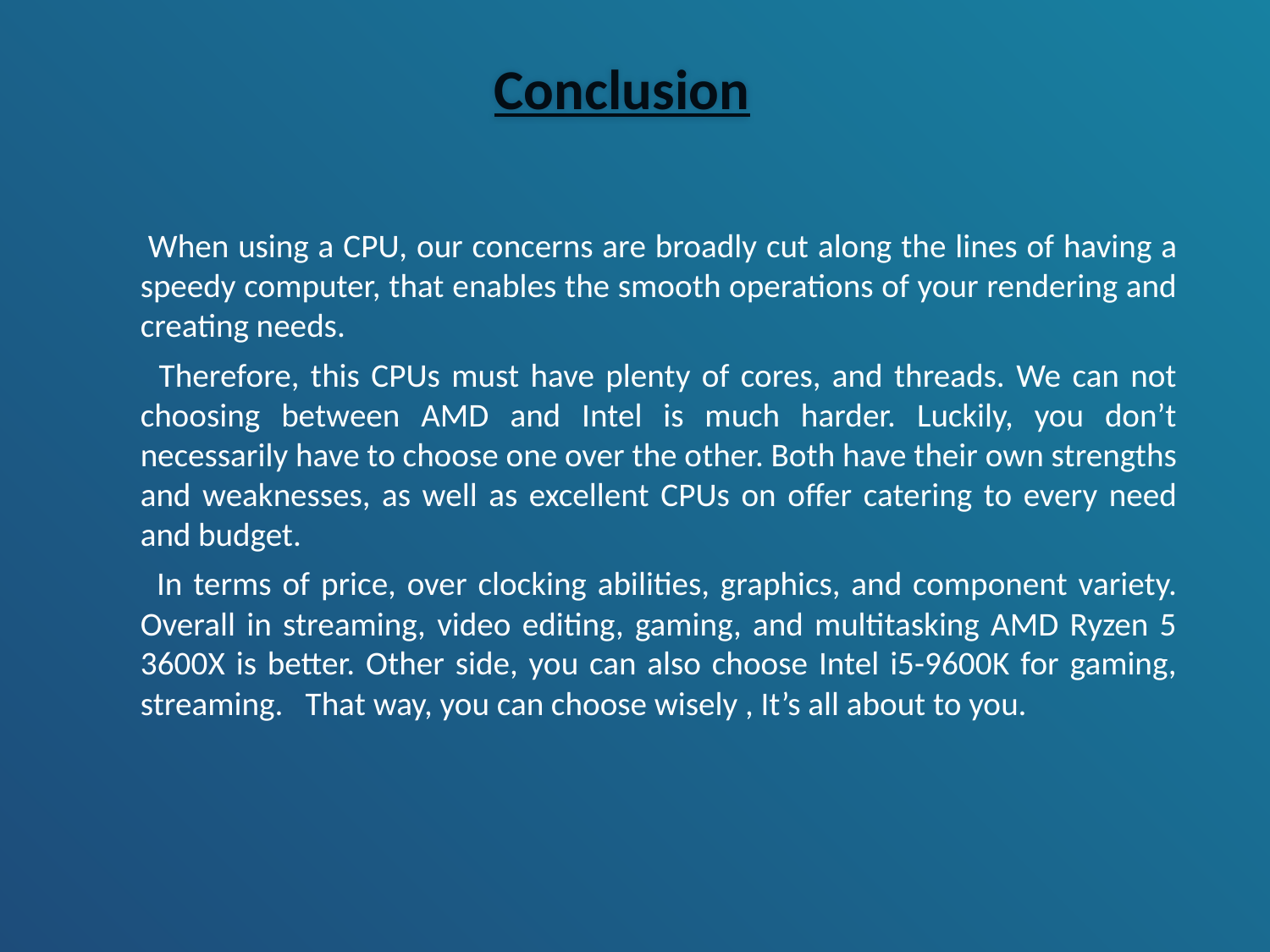

# Conclusion
     When using a CPU, our concerns are broadly cut along the lines of having a speedy computer, that enables the smooth operations of your rendering and creating needs.
     Therefore, this CPUs must have plenty of cores, and threads. We can not choosing between AMD and Intel is much harder. Luckily, you don’t necessarily have to choose one over the other. Both have their own strengths and weaknesses, as well as excellent CPUs on offer catering to every need and budget.
     In terms of price, over clocking abilities, graphics, and component variety. Overall in streaming, video editing, gaming, and multitasking AMD Ryzen 5 3600X is better. Other side, you can also choose Intel i5-9600K for gaming, streaming.   That way, you can choose wisely , It’s all about to you.